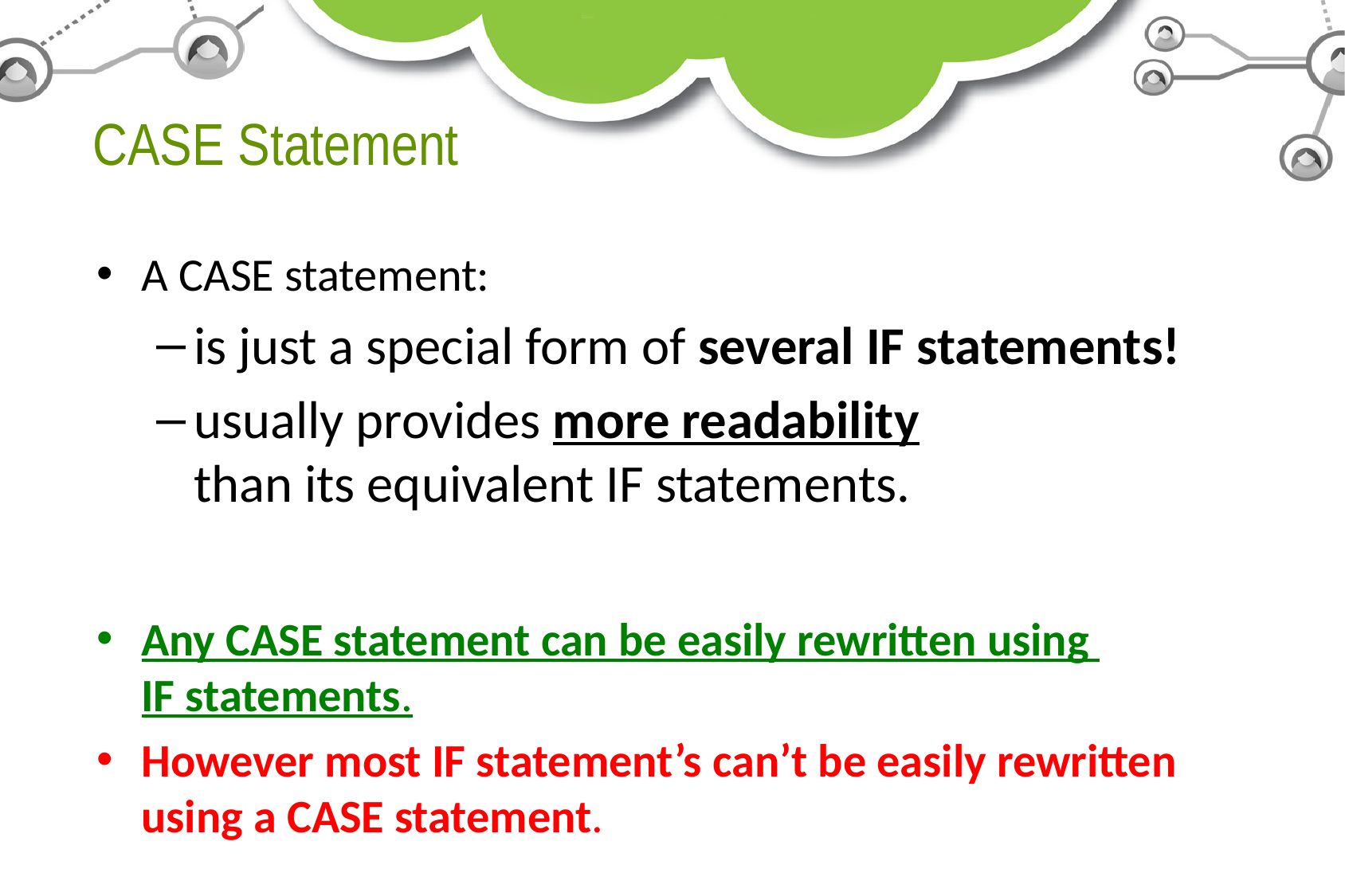

# CASE Statement
A CASE statement:
is just a special form of several IF statements!
usually provides more readability
than its equivalent IF statements.

Any CASE statement can be easily rewritten using
IF statements.
However most IF statement’s can’t be easily rewritten using a CASE statement.